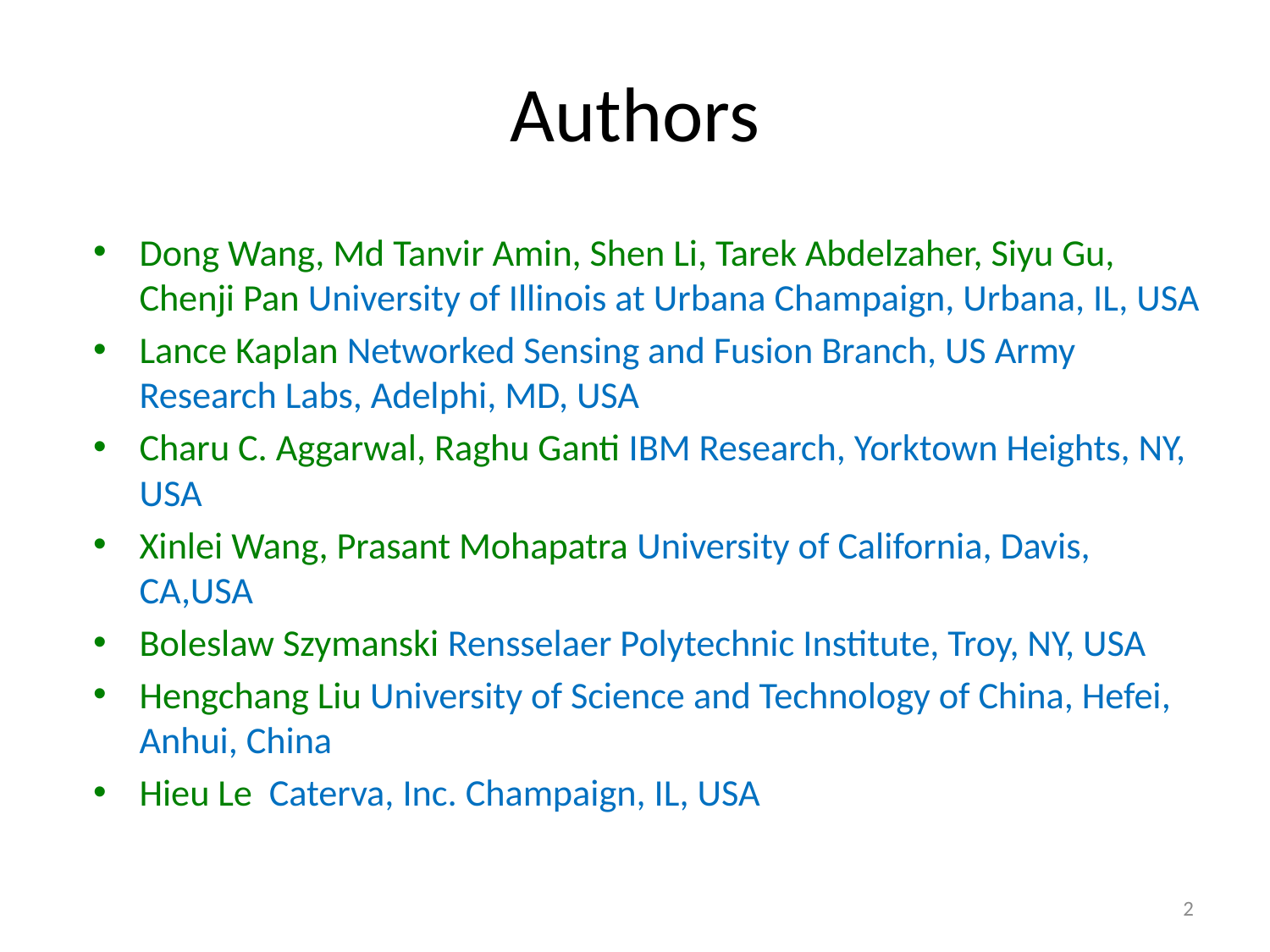

# Authors
Dong Wang, Md Tanvir Amin, Shen Li, Tarek Abdelzaher, Siyu Gu, Chenji Pan University of Illinois at Urbana Champaign, Urbana, IL, USA
Lance Kaplan Networked Sensing and Fusion Branch, US Army Research Labs, Adelphi, MD, USA
Charu C. Aggarwal, Raghu Ganti IBM Research, Yorktown Heights, NY, USA
Xinlei Wang, Prasant Mohapatra University of California, Davis, CA,USA
Boleslaw Szymanski Rensselaer Polytechnic Institute, Troy, NY, USA
Hengchang Liu University of Science and Technology of China, Hefei, Anhui, China
Hieu Le  Caterva, Inc. Champaign, IL, USA
2